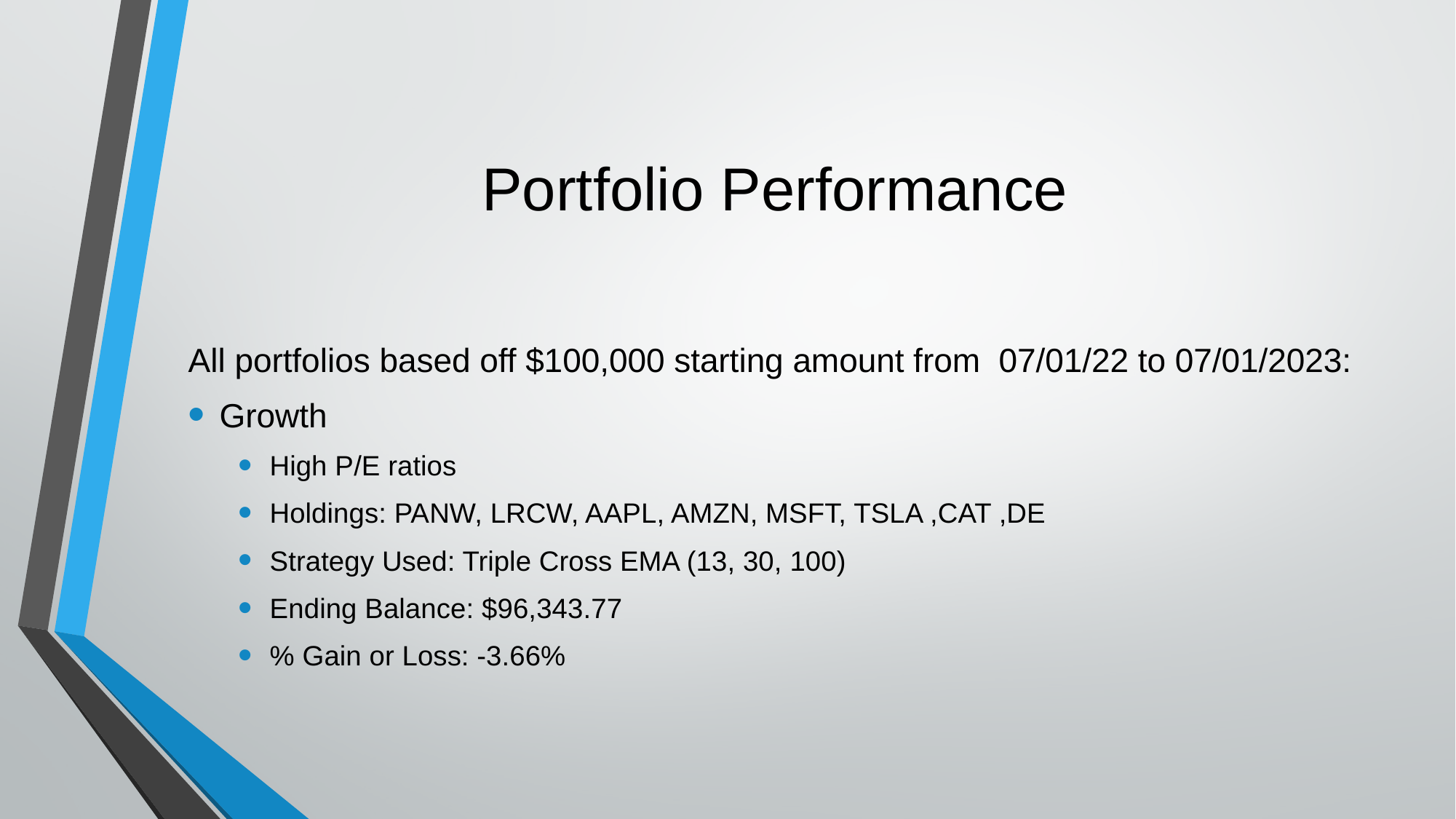

# Portfolio Performance
All portfolios based off $100,000 starting amount from  07/01/22 to 07/01/2023:
Growth
High P/E ratios
Holdings: PANW, LRCW, AAPL, AMZN, MSFT, TSLA ,CAT ,DE
Strategy Used: Triple Cross EMA (13, 30, 100)
Ending Balance: $96,343.77
% Gain or Loss: -3.66%